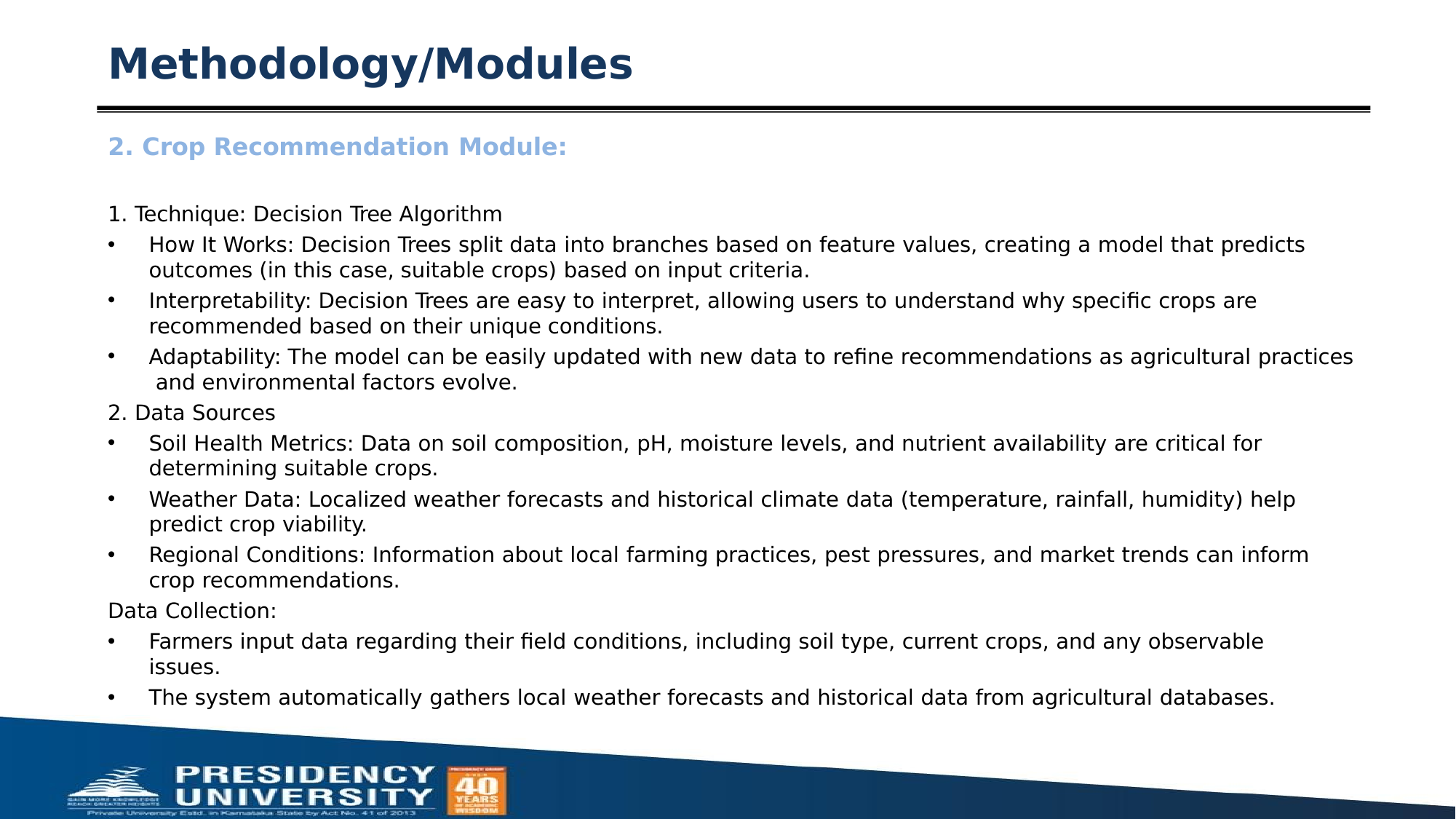

# Methodology/Modules
2. Crop Recommendation Module:
1. Technique: Decision Tree Algorithm
How It Works: Decision Trees split data into branches based on feature values, creating a model that predicts  outcomes (in this case, suitable crops) based on input criteria.
Interpretability: Decision Trees are easy to interpret, allowing users to understand why specific crops are  recommended based on their unique conditions.
Adaptability: The model can be easily updated with new data to refine recommendations as agricultural practices  and environmental factors evolve.
2. Data Sources
Soil Health Metrics: Data on soil composition, pH, moisture levels, and nutrient availability are critical for  determining suitable crops.
Weather Data: Localized weather forecasts and historical climate data (temperature, rainfall, humidity) help  predict crop viability.
Regional Conditions: Information about local farming practices, pest pressures, and market trends can inform  crop recommendations.
Data Collection:
Farmers input data regarding their field conditions, including soil type, current crops, and any observable issues.
The system automatically gathers local weather forecasts and historical data from agricultural databases.